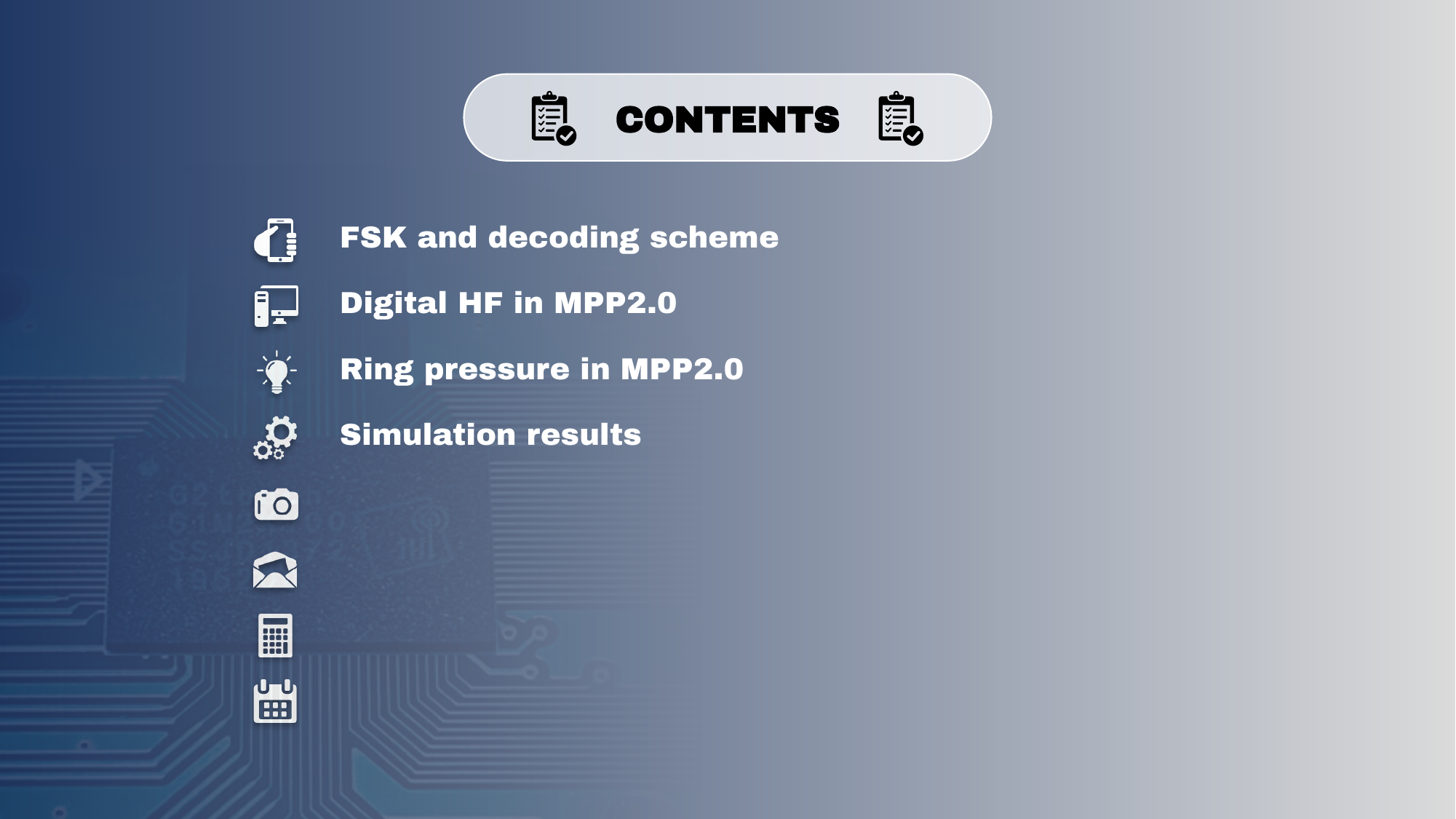

FSK and decoding scheme
Digital HF in MPP2.0
Ring pressure in MPP2.0
Simulation results